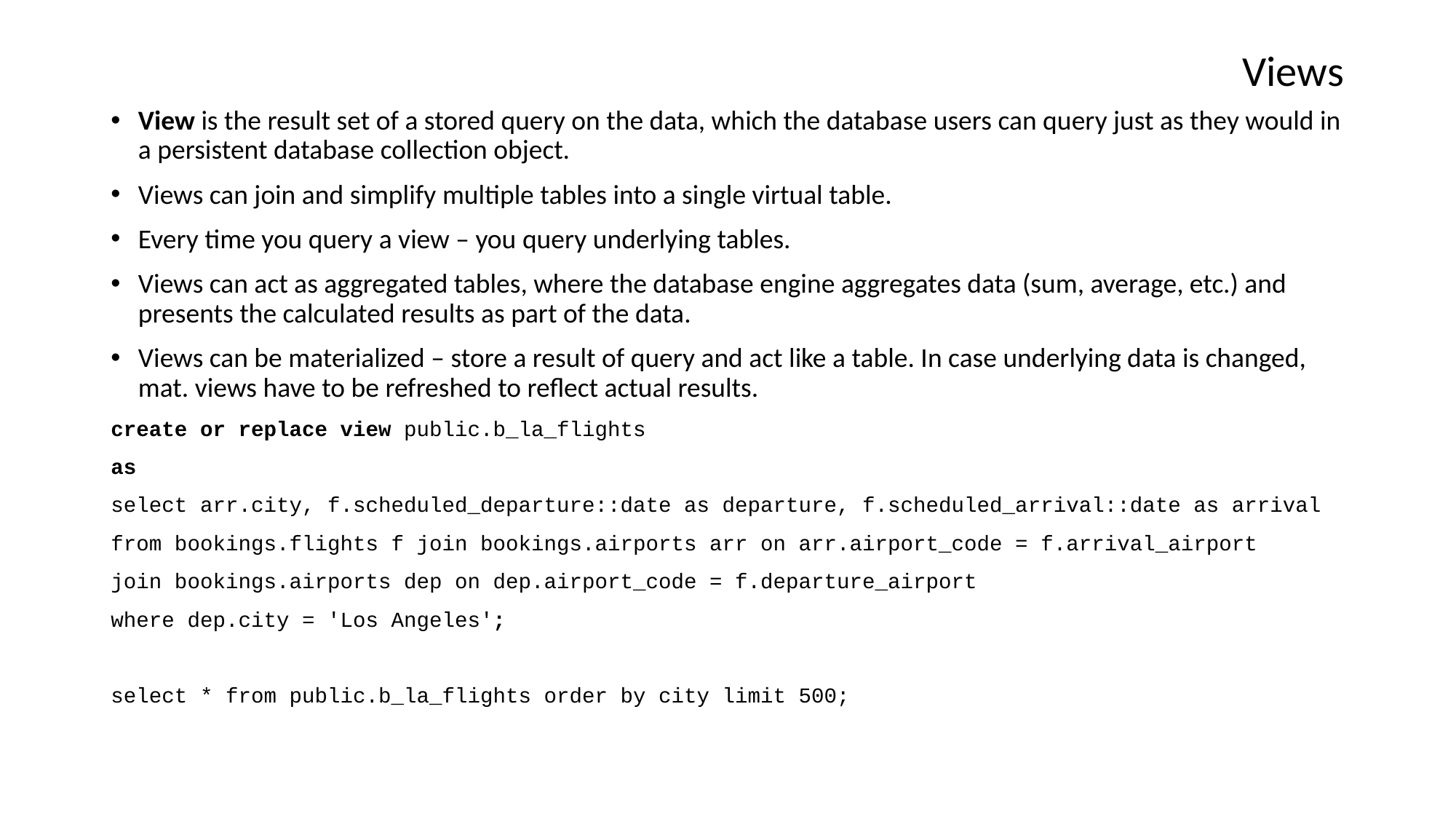

# Views
View is the result set of a stored query on the data, which the database users can query just as they would in a persistent database collection object.
Views can join and simplify multiple tables into a single virtual table.
Every time you query a view – you query underlying tables.
Views can act as aggregated tables, where the database engine aggregates data (sum, average, etc.) and presents the calculated results as part of the data.
Views can be materialized – store a result of query and act like a table. In case underlying data is changed, mat. views have to be refreshed to reflect actual results.
create or replace view public.b_la_flights
as
select arr.city, f.scheduled_departure::date as departure, f.scheduled_arrival::date as arrival
from bookings.flights f join bookings.airports arr on arr.airport_code = f.arrival_airport
join bookings.airports dep on dep.airport_code = f.departure_airport
where dep.city = 'Los Angeles';

select * from public.b_la_flights order by city limit 500;